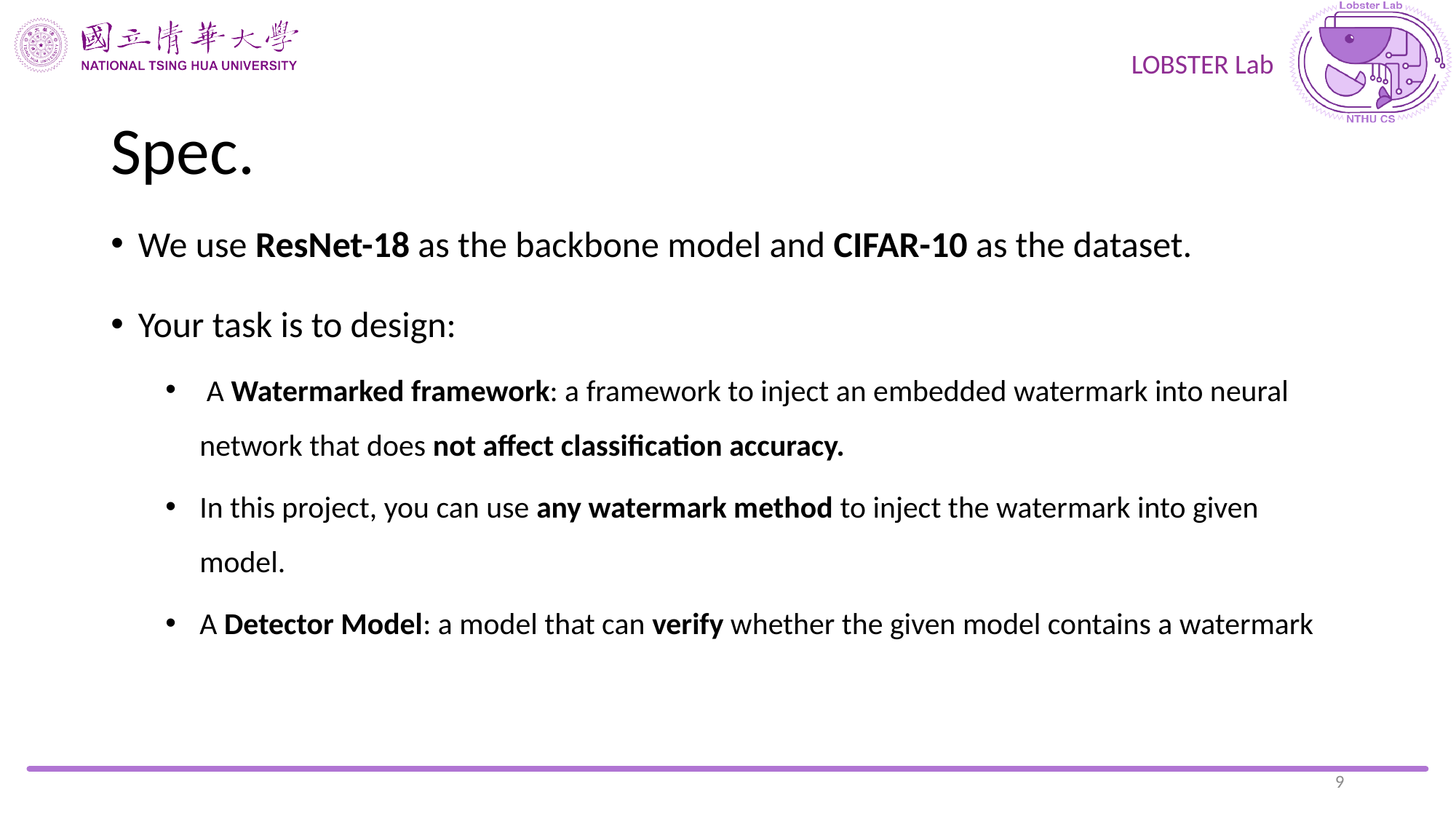

# Spec.
We use ResNet-18 as the backbone model and CIFAR-10 as the dataset.
Your task is to design:
 A Watermarked framework: a framework to inject an embedded watermark into neural network that does not affect classification accuracy.
In this project, you can use any watermark method to inject the watermark into given model.
A Detector Model: a model that can verify whether the given model contains a watermark
9